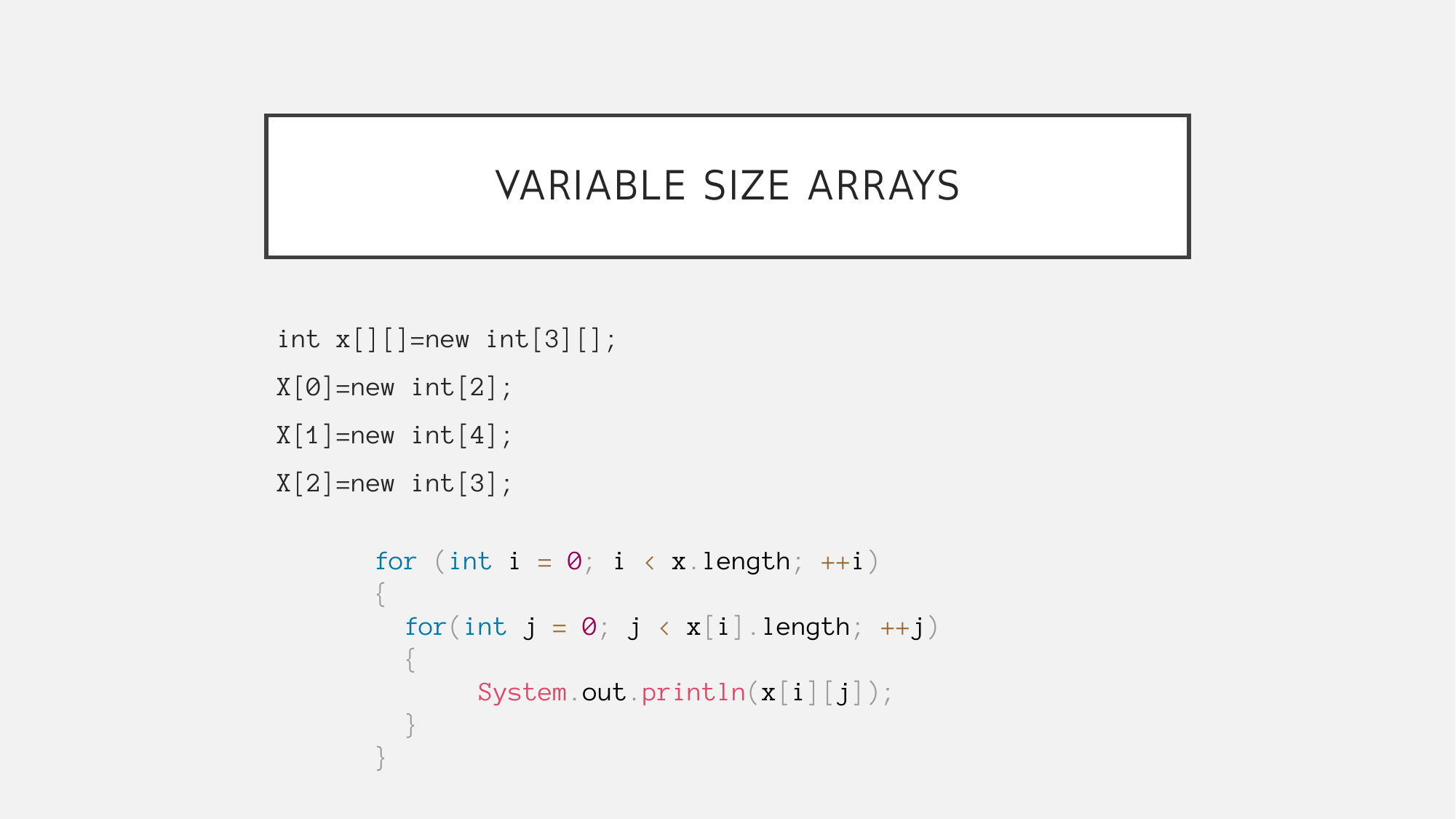

# VARIABLE SIZE ARRAYS
int x[][]=new int[3][];
X[0]=new int[2];
X[1]=new int[4];
X[2]=new int[3];
for (int i = 0; i < x.length; ++i)
{
  for(int j = 0; j < x[i].length; ++j)
  {
       System.out.println(x[i][j]);
  }
}